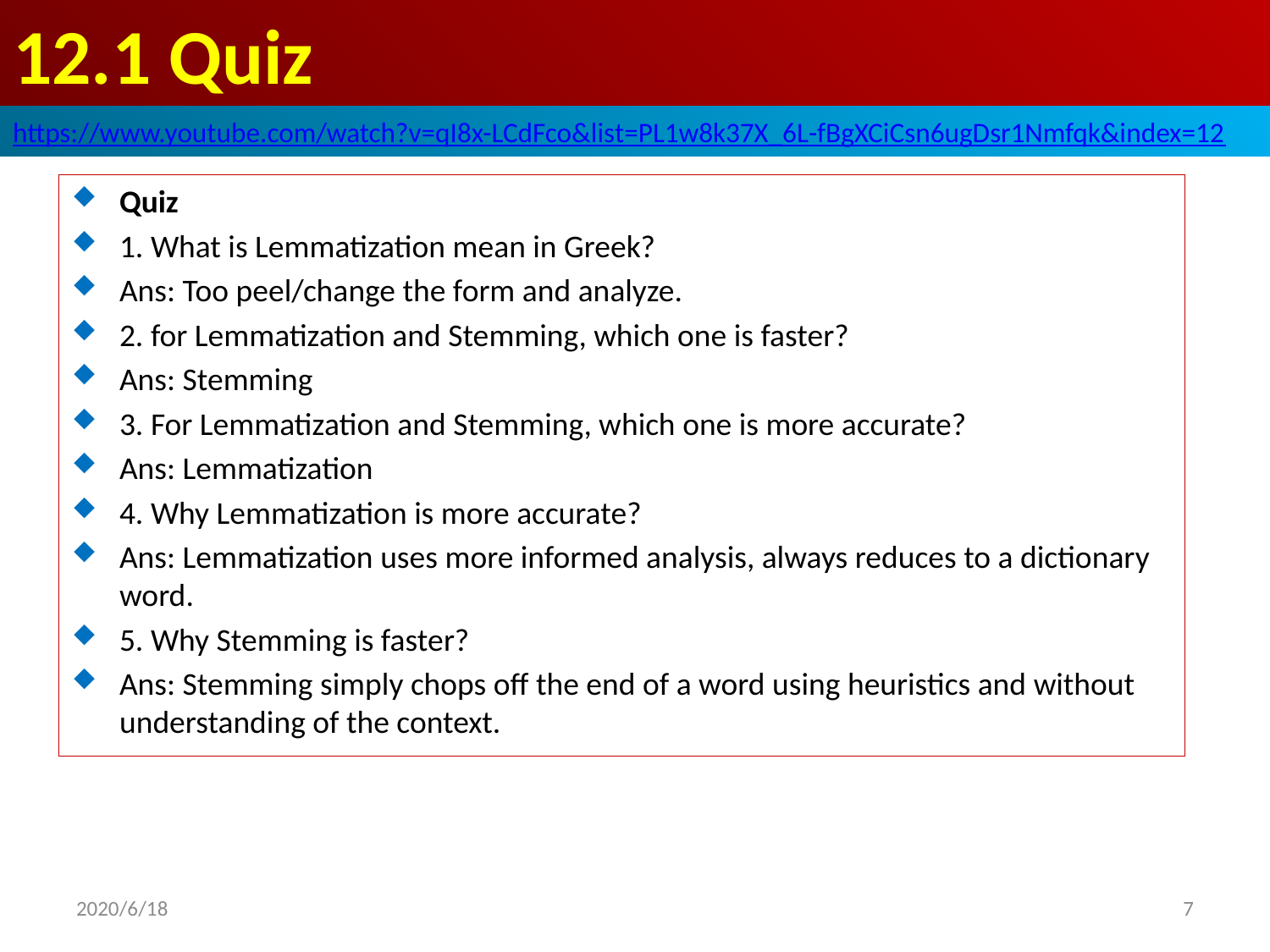

# 12.1 Quiz
https://www.youtube.com/watch?v=qI8x-LCdFco&list=PL1w8k37X_6L-fBgXCiCsn6ugDsr1Nmfqk&index=12
Quiz
1. What is Lemmatization mean in Greek?
Ans: Too peel/change the form and analyze.
2. for Lemmatization and Stemming, which one is faster?
Ans: Stemming
3. For Lemmatization and Stemming, which one is more accurate?
Ans: Lemmatization
4. Why Lemmatization is more accurate?
Ans: Lemmatization uses more informed analysis, always reduces to a dictionary word.
5. Why Stemming is faster?
Ans: Stemming simply chops off the end of a word using heuristics and without understanding of the context.

2020/6/18
7